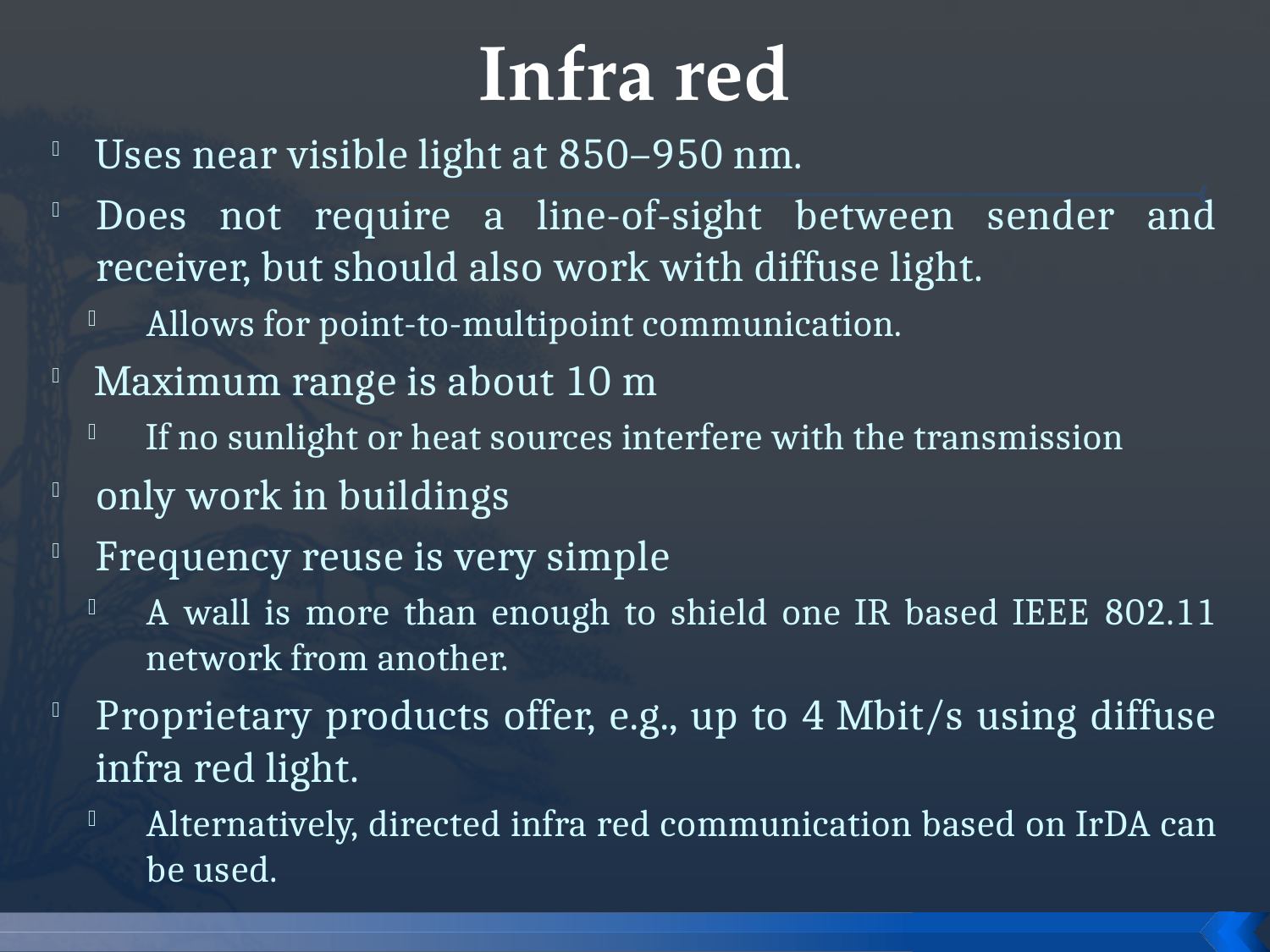

# Infra red
Uses near visible light at 850–950 nm.
Does not require a line-of-sight between sender and receiver, but should also work with diffuse light.
Allows for point-to-multipoint communication.
Maximum range is about 10 m
If no sunlight or heat sources interfere with the transmission
only work in buildings
Frequency reuse is very simple
A wall is more than enough to shield one IR based IEEE 802.11 network from another.
Proprietary products offer, e.g., up to 4 Mbit/s using diffuse infra red light.
Alternatively, directed infra red communication based on IrDA can be used.